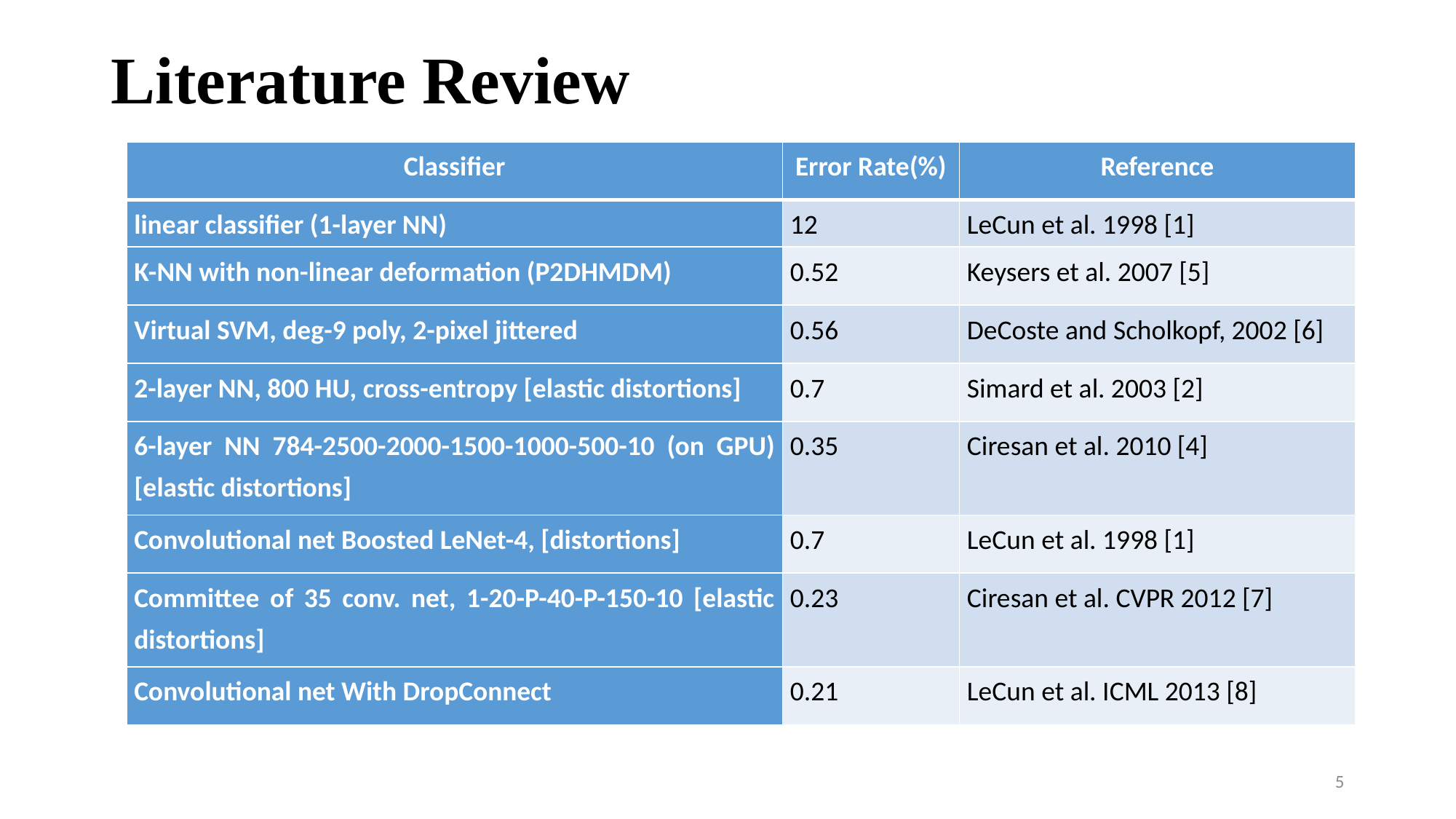

# Literature Review
| Classifier | Error Rate(%) | Reference |
| --- | --- | --- |
| linear classifier (1-layer NN) | 12 | LeCun et al. 1998 [1] |
| K-NN with non-linear deformation (P2DHMDM) | 0.52 | Keysers et al. 2007 [5] |
| Virtual SVM, deg-9 poly, 2-pixel jittered | 0.56 | DeCoste and Scholkopf, 2002 [6] |
| 2-layer NN, 800 HU, cross-entropy [elastic distortions] | 0.7 | Simard et al. 2003 [2] |
| 6-layer NN 784-2500-2000-1500-1000-500-10 (on GPU) [elastic distortions] | 0.35 | Ciresan et al. 2010 [4] |
| Convolutional net Boosted LeNet-4, [distortions] | 0.7 | LeCun et al. 1998 [1] |
| Committee of 35 conv. net, 1-20-P-40-P-150-10 [elastic distortions] | 0.23 | Ciresan et al. CVPR 2012 [7] |
| Convolutional net With DropConnect | 0.21 | LeCun et al. ICML 2013 [8] |
5